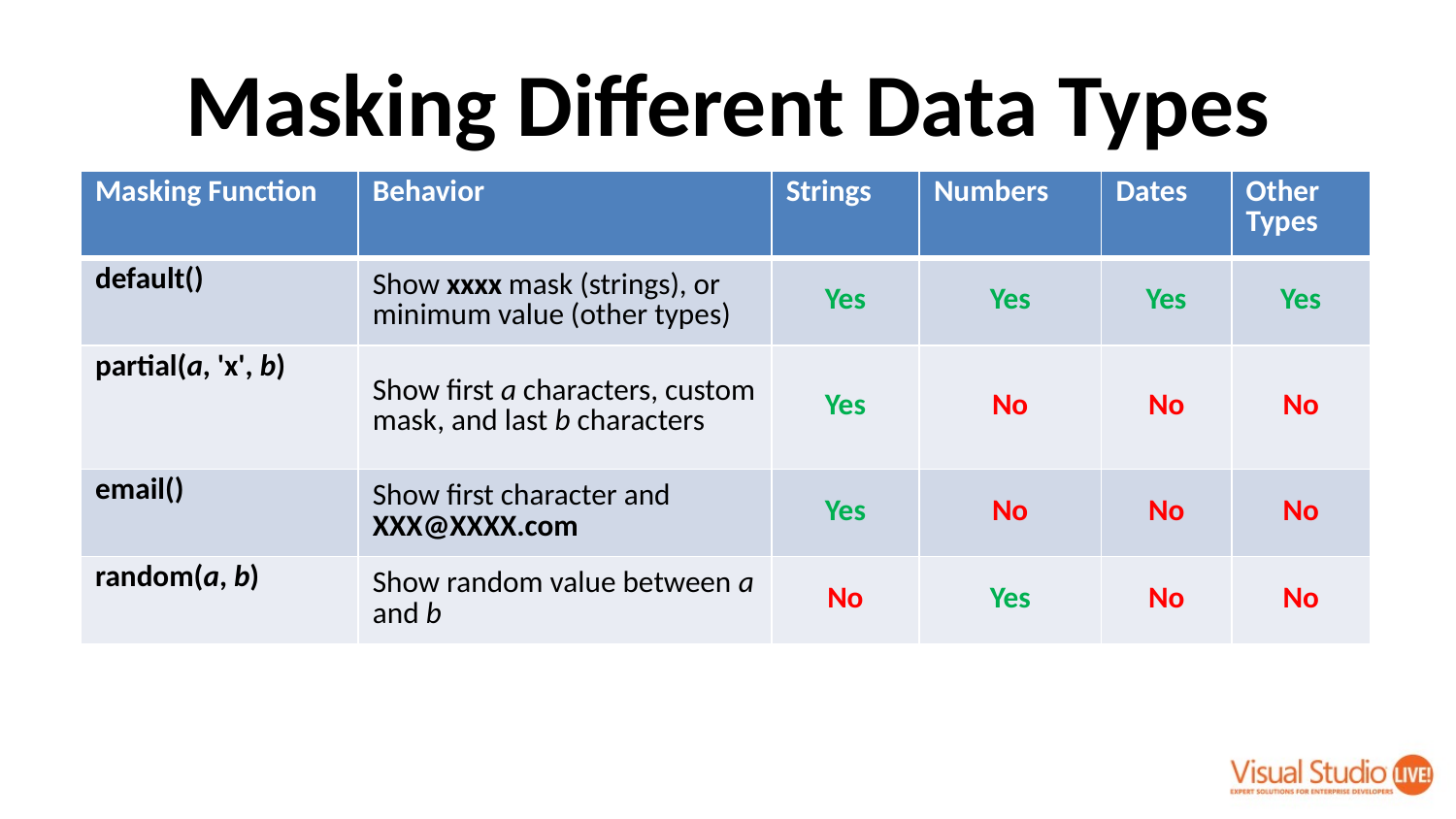

# Masking Different Data Types
| Masking Function | Behavior | Strings | Numbers | Dates | Other Types |
| --- | --- | --- | --- | --- | --- |
| default() | Show xxxx mask (strings), or minimum value (other types) | Yes | Yes | Yes | Yes |
| partial(a, 'x', b) | Show first a characters, custom mask, and last b characters | Yes | No | No | No |
| email() | Show first character and XXX@XXXX.com | Yes | No | No | No |
| random(a, b) | Show random value between a and b | No | Yes | No | No |